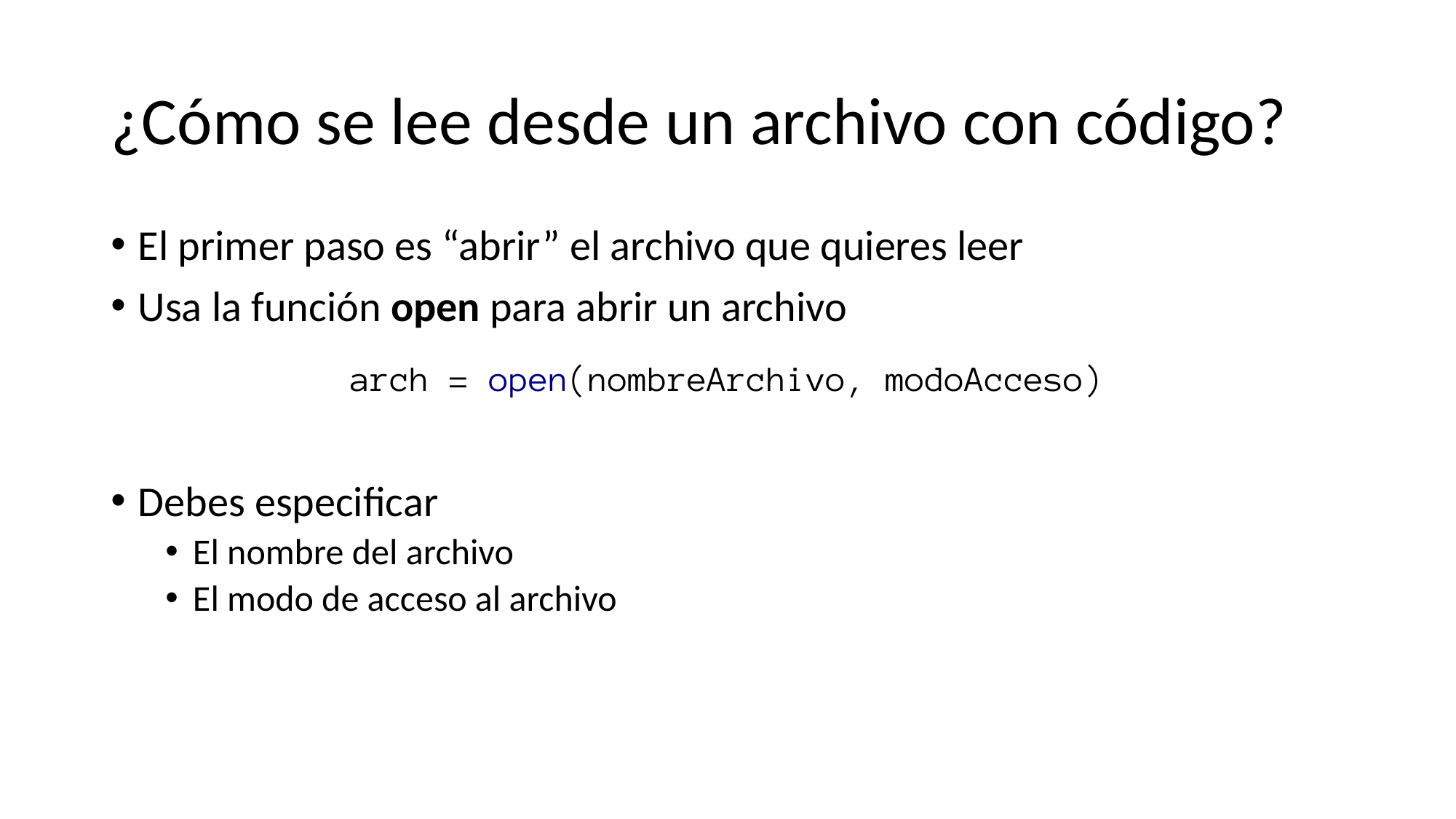

# ¿Cómo se lee desde un archivo con código?
El primer paso es “abrir” el archivo que quieres leer
Usa la función open para abrir un archivo
arch = open(nombreArchivo, modoAcceso)
Debes especificar
El nombre del archivo
El modo de acceso al archivo